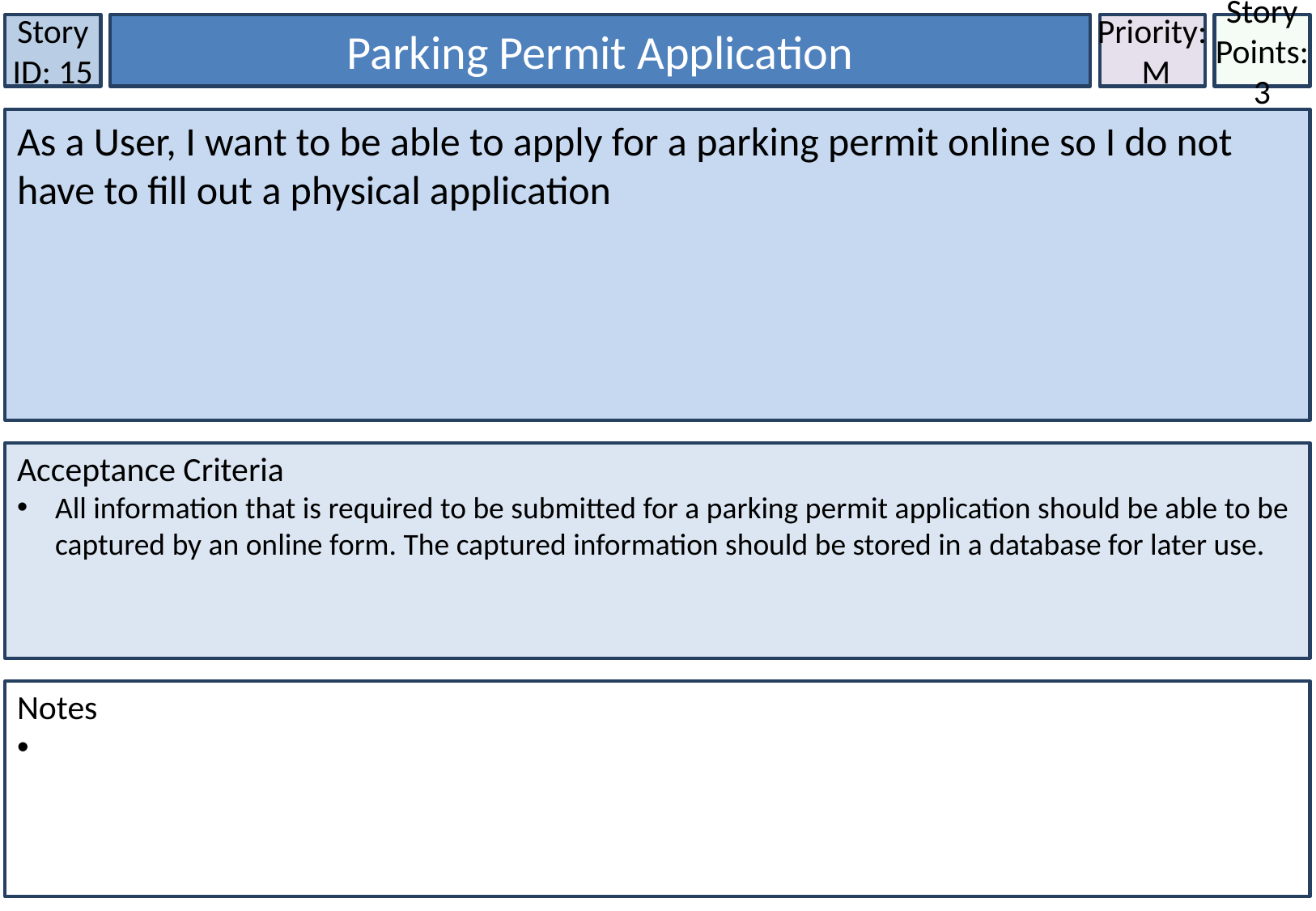

Story ID: 15
Parking Permit Application
Priority:
 M
Story Points: 3
As a User, I want to be able to apply for a parking permit online so I do not have to fill out a physical application
Acceptance Criteria
All information that is required to be submitted for a parking permit application should be able to be captured by an online form. The captured information should be stored in a database for later use.
Notes